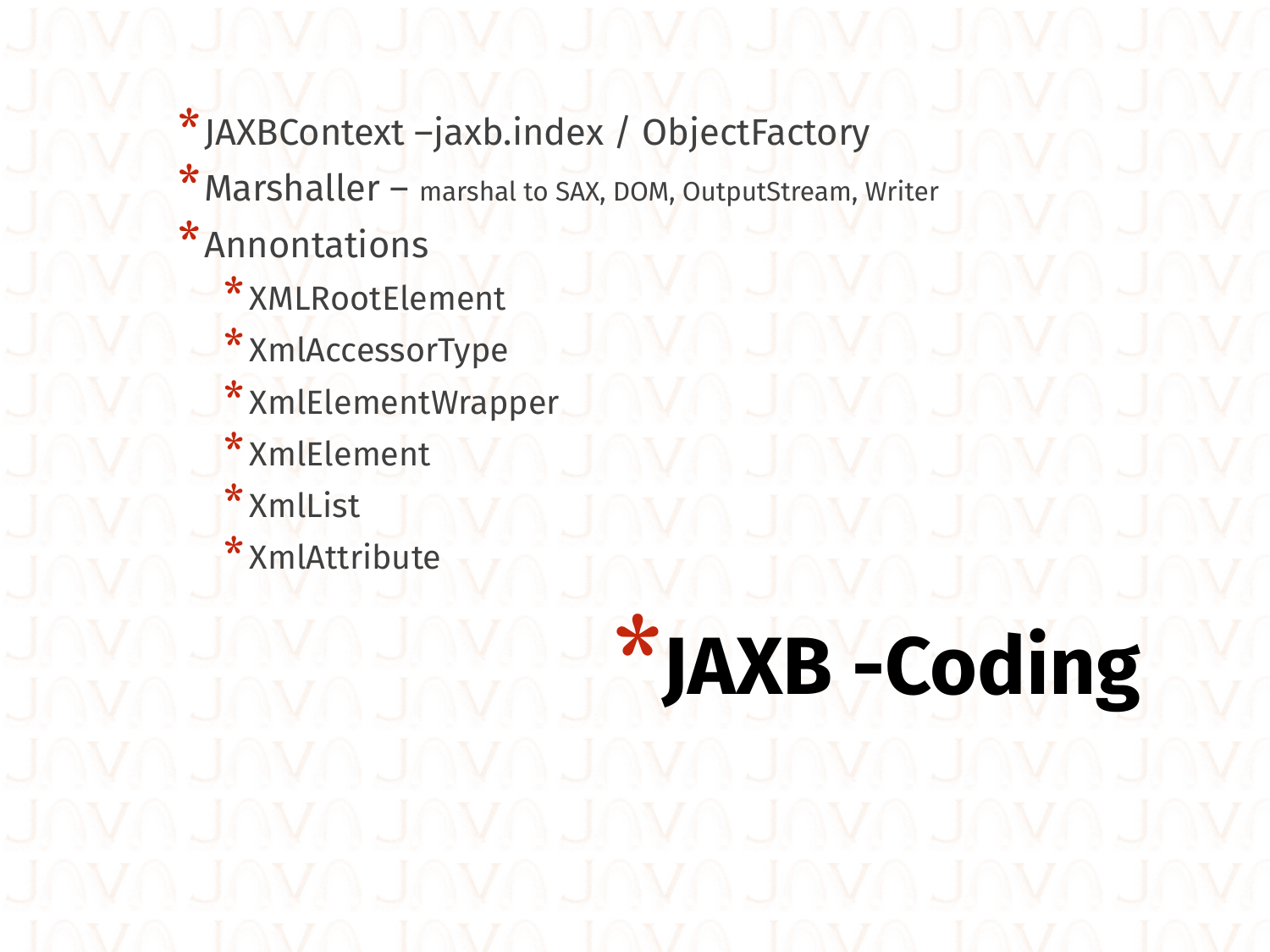

JAXBContext –jaxb.index / ObjectFactory
Marshaller – marshal to SAX, DOM, OutputStream, Writer
Annontations
XMLRootElement
XmlAccessorType
XmlElementWrapper
XmlElement
XmlList
XmlAttribute
# JAXB -Coding